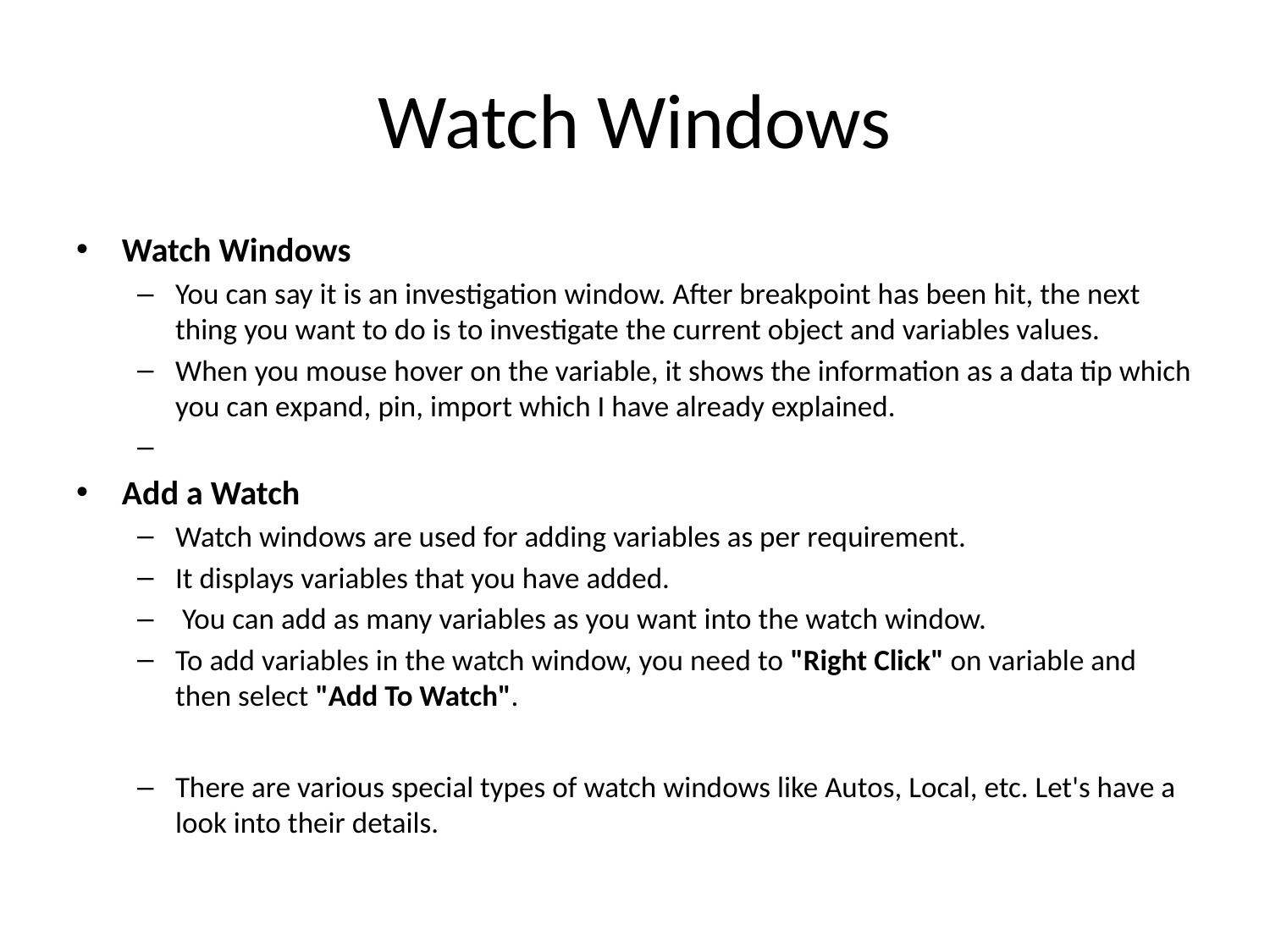

# Watch Windows
Watch Windows
You can say it is an investigation window. After breakpoint has been hit, the next thing you want to do is to investigate the current object and variables values.
When you mouse hover on the variable, it shows the information as a data tip which you can expand, pin, import which I have already explained.

Add a Watch
Watch windows are used for adding variables as per requirement.
It displays variables that you have added.
 You can add as many variables as you want into the watch window.
To add variables in the watch window, you need to "Right Click" on variable and then select "Add To Watch".

There are various special types of watch windows like Autos, Local, etc. Let's have a look into their details.